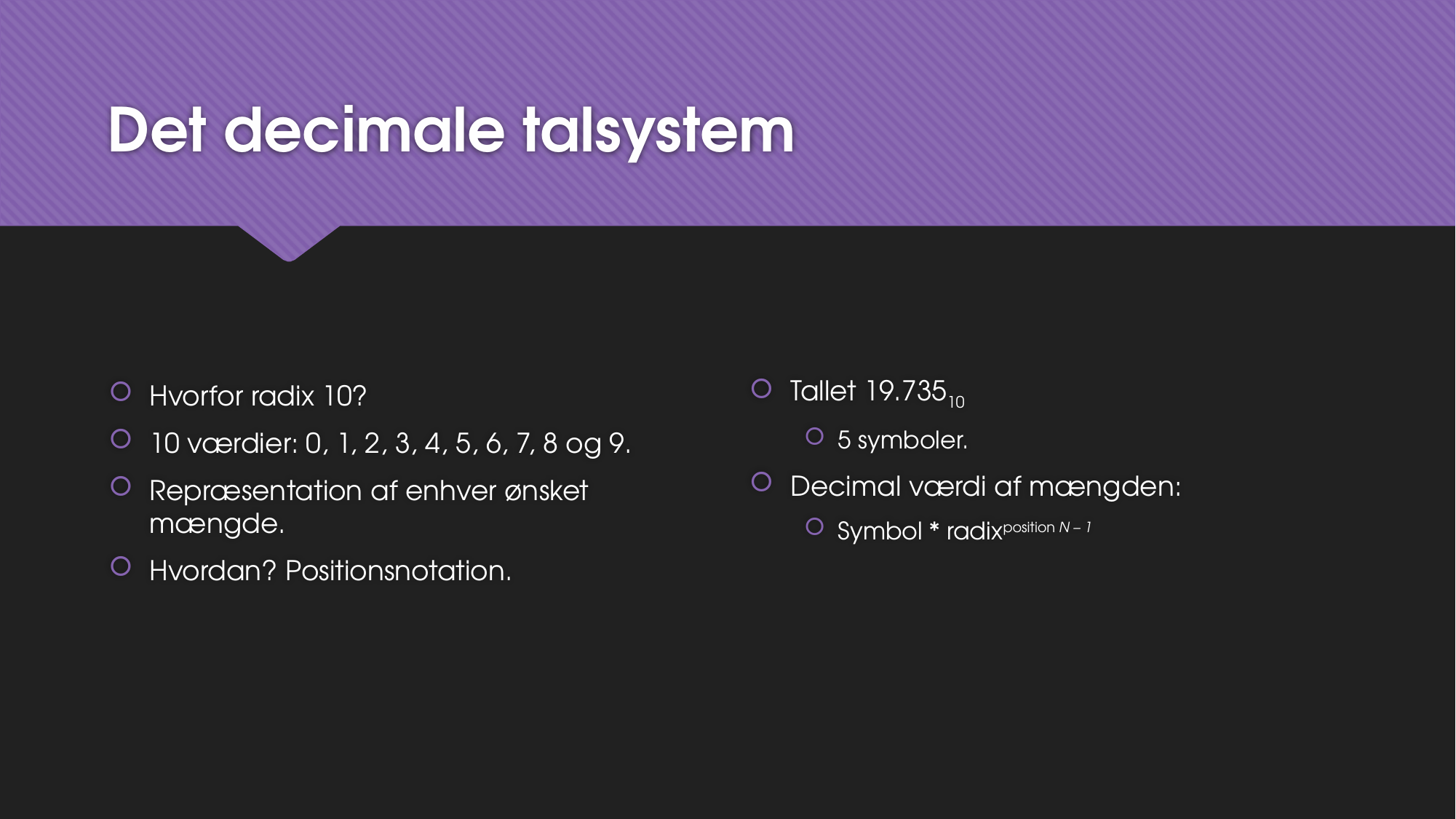

# Det decimale talsystem
Hvorfor radix 10?
10 værdier: 0, 1, 2, 3, 4, 5, 6, 7, 8 og 9.
Repræsentation af enhver ønsket mængde.
Hvordan? Positionsnotation.
Tallet 19.73510
5 symboler.
Decimal værdi af mængden:
Symbol * radixposition N – 1